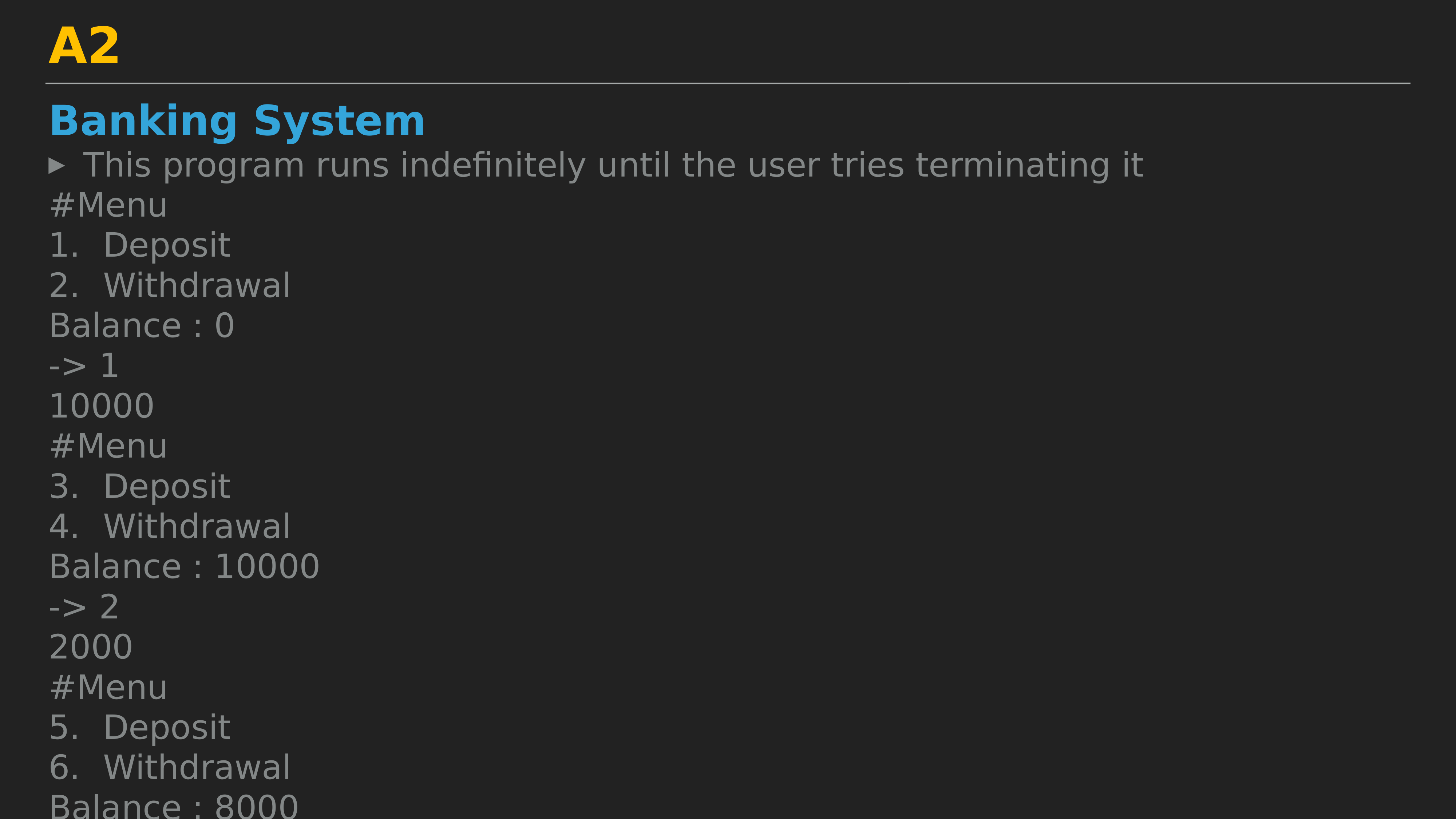

A2
Banking System
This program runs indefinitely until the user tries terminating it
#Menu
Deposit
Withdrawal
Balance : 0
-> 1
10000
#Menu
Deposit
Withdrawal
Balance : 10000
-> 2
2000
#Menu
Deposit
Withdrawal
Balance : 8000